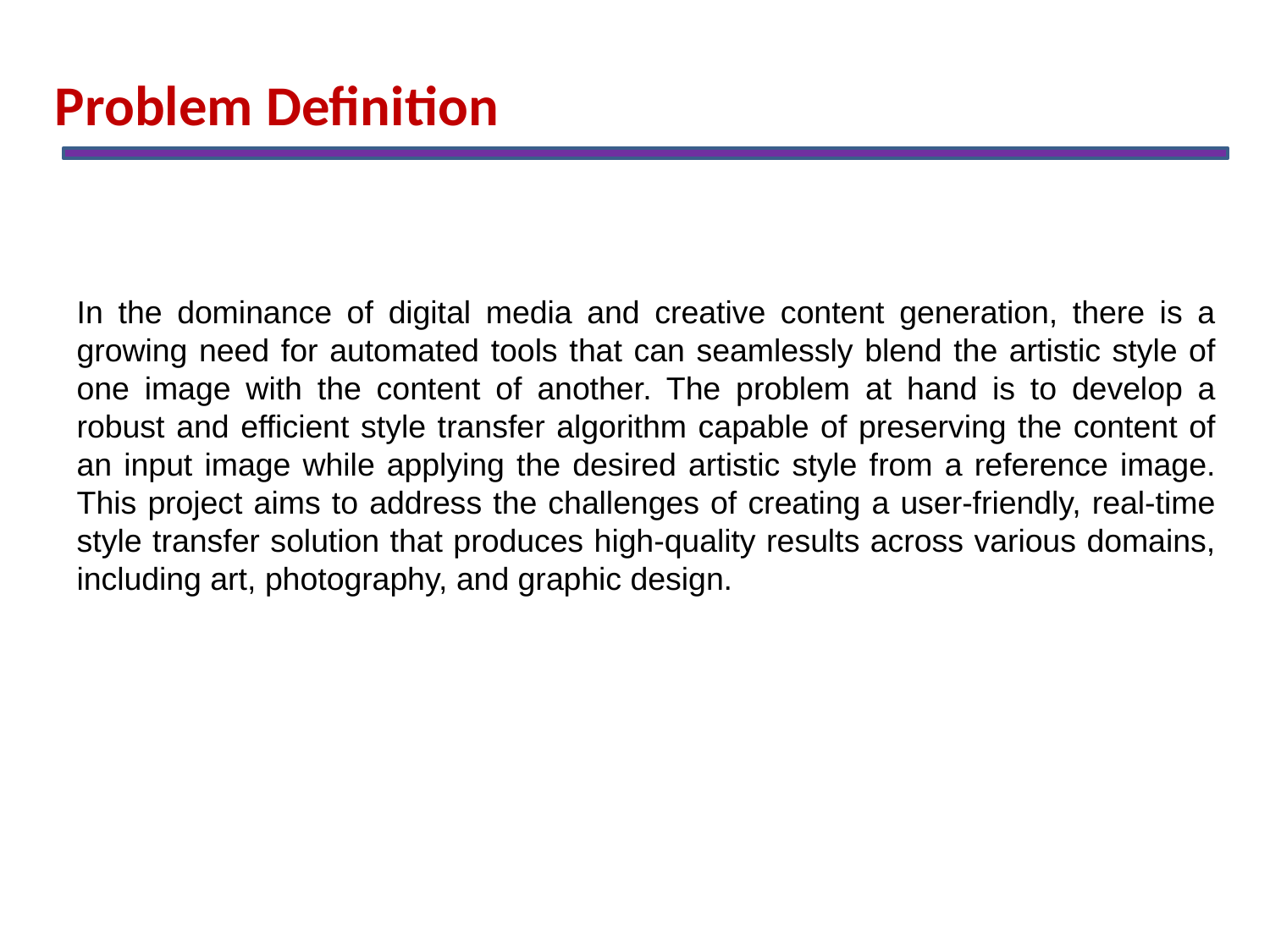

Problem Definition

In the dominance of digital media and creative content generation, there is a growing need for automated tools that can seamlessly blend the artistic style of one image with the content of another. The problem at hand is to develop a robust and efficient style transfer algorithm capable of preserving the content of an input image while applying the desired artistic style from a reference image. This project aims to address the challenges of creating a user-friendly, real-time style transfer solution that produces high-quality results across various domains, including art, photography, and graphic design.